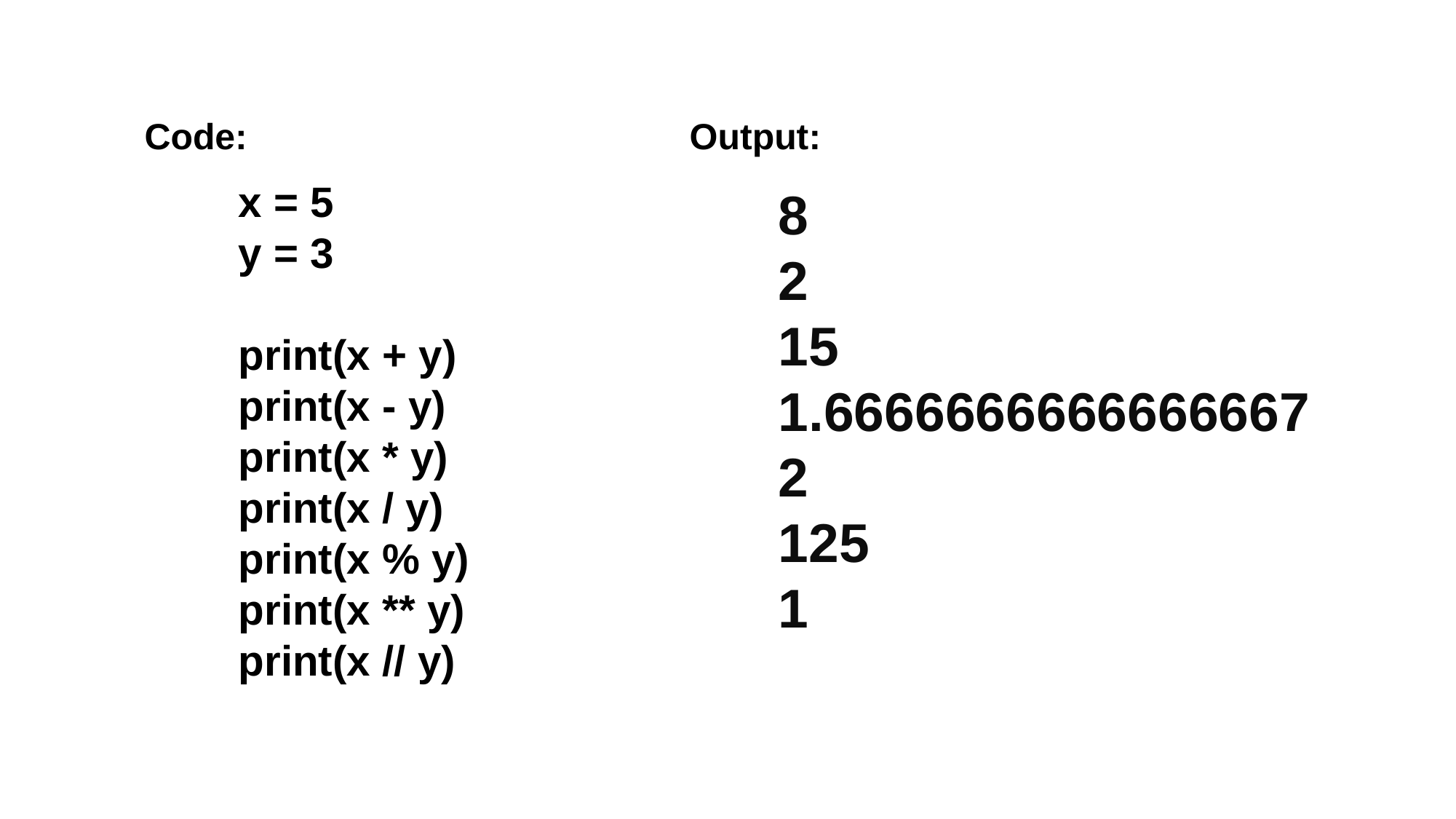

Code:
Output:
x = 5
y = 3

print(x + y)
print(x - y)
print(x * y)
print(x / y)
print(x % y)
print(x ** y)
print(x // y)

8
2
15
1.6666666666666667
2
125
1